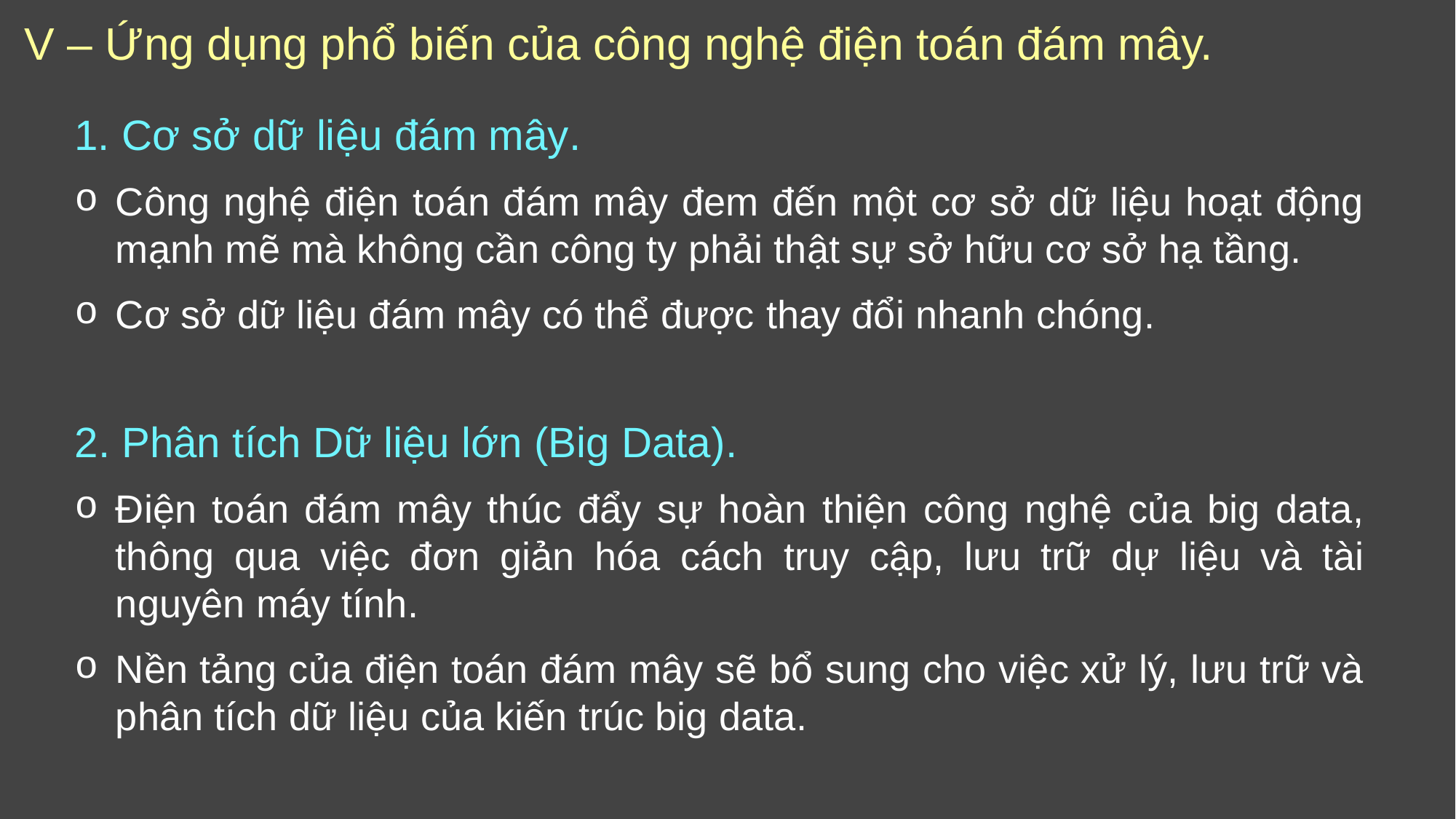

# V – Ứng dụng phổ biến của công nghệ điện toán đám mây.
1. Cơ sở dữ liệu đám mây.
Công nghệ điện toán đám mây đem đến một cơ sở dữ liệu hoạt động mạnh mẽ mà không cần công ty phải thật sự sở hữu cơ sở hạ tầng.
Cơ sở dữ liệu đám mây có thể được thay đổi nhanh chóng.
2. Phân tích Dữ liệu lớn (Big Data).
Điện toán đám mây thúc đẩy sự hoàn thiện công nghệ của big data, thông qua việc đơn giản hóa cách truy cập, lưu trữ dự liệu và tài nguyên máy tính.
Nền tảng của điện toán đám mây sẽ bổ sung cho việc xử lý, lưu trữ và phân tích dữ liệu của kiến trúc big data.